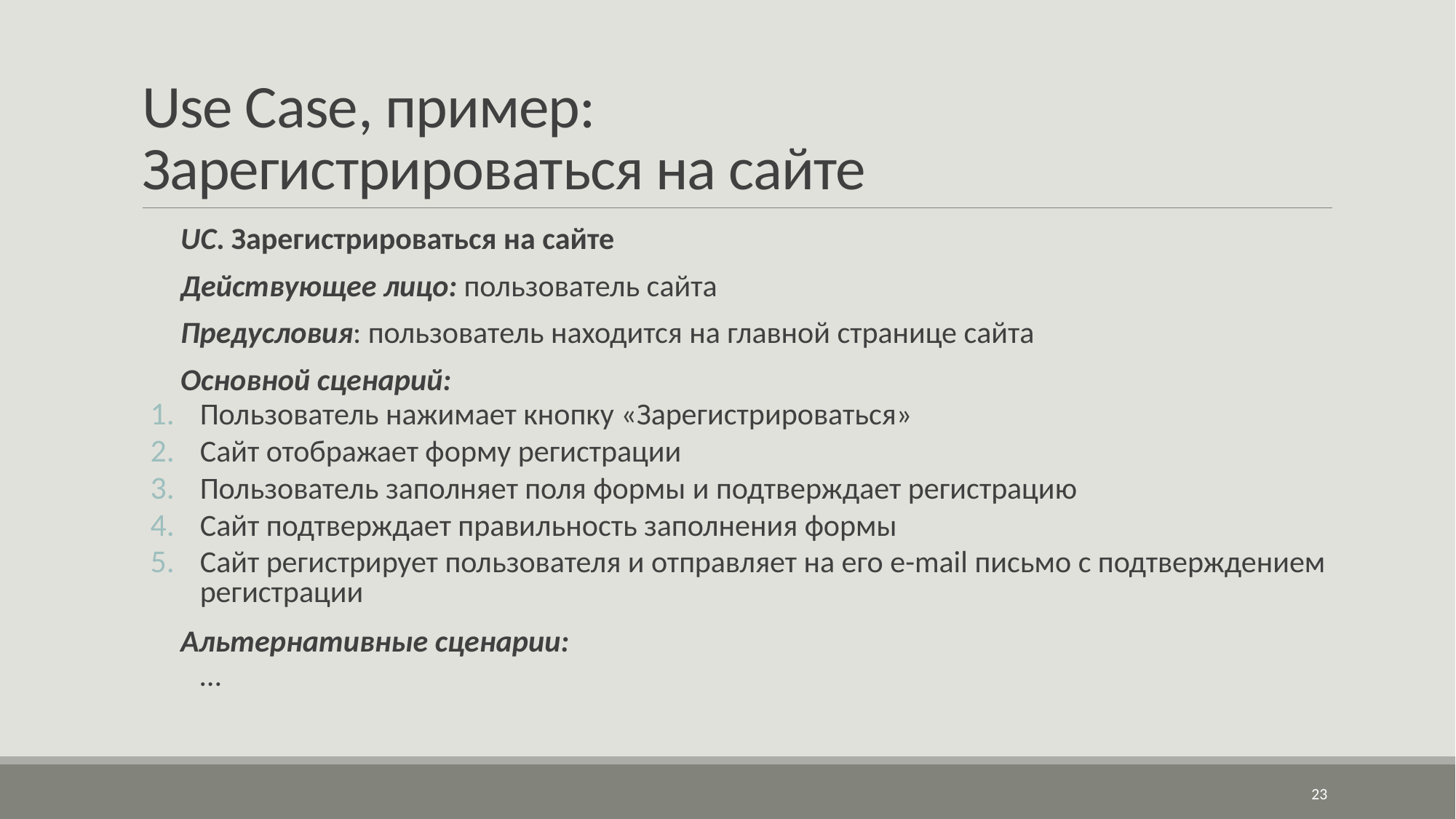

# Use Case, пример: Зарегистрироваться на сайте
UC. Зарегистрироваться на сайте
Действующее лицо: пользователь сайта
Предусловия: пользователь находится на главной странице сайта
Основной сценарий:
Пользователь нажимает кнопку «Зарегистрироваться»
Сайт отображает форму регистрации
Пользователь заполняет поля формы и подтверждает регистрацию
Сайт подтверждает правильность заполнения формы
Сайт регистрирует пользователя и отправляет на его e-mail письмо с подтверждением регистрации
Альтернативные сценарии:
	…
23